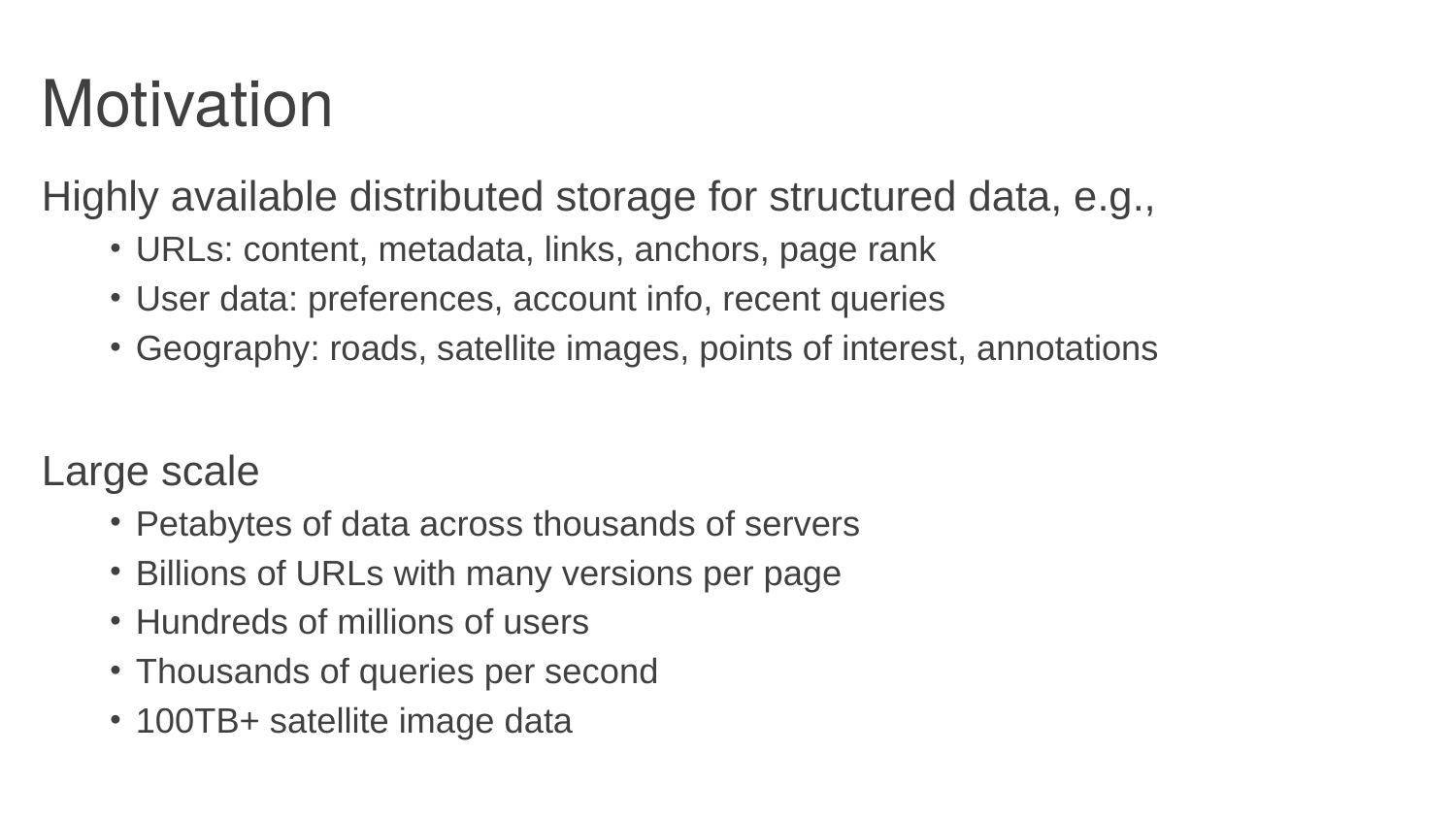

# Motivation
Highly available distributed storage for structured data, e.g.,
URLs: content, metadata, links, anchors, page rank
User data: preferences, account info, recent queries
Geography: roads, satellite images, points of interest, annotations

Large scale
Petabytes of data across thousands of servers
Billions of URLs with many versions per page
Hundreds of millions of users
Thousands of queries per second
100TB+ satellite image data